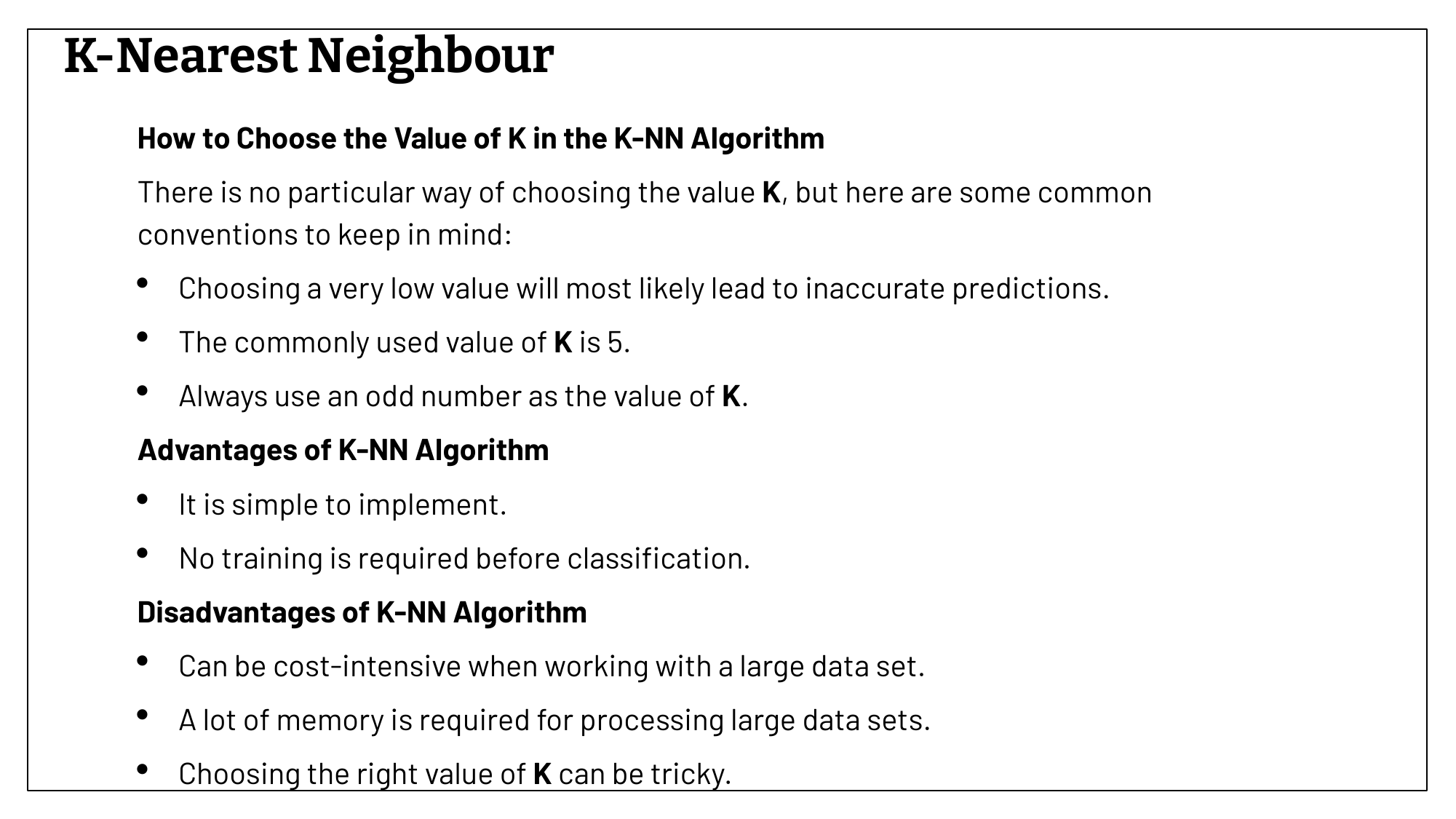

K-Nearest Neighbour
How to Choose the Value of K in the K-NN Algorithm
There is no particular way of choosing the value K, but here are some common conventions to keep in mind:
Choosing a very low value will most likely lead to inaccurate predictions.
The commonly used value of K is 5.
Always use an odd number as the value of K.
Advantages of K-NN Algorithm
It is simple to implement.
No training is required before classification.
Disadvantages of K-NN Algorithm
Can be cost-intensive when working with a large data set.
A lot of memory is required for processing large data sets.
Choosing the right value of K can be tricky.